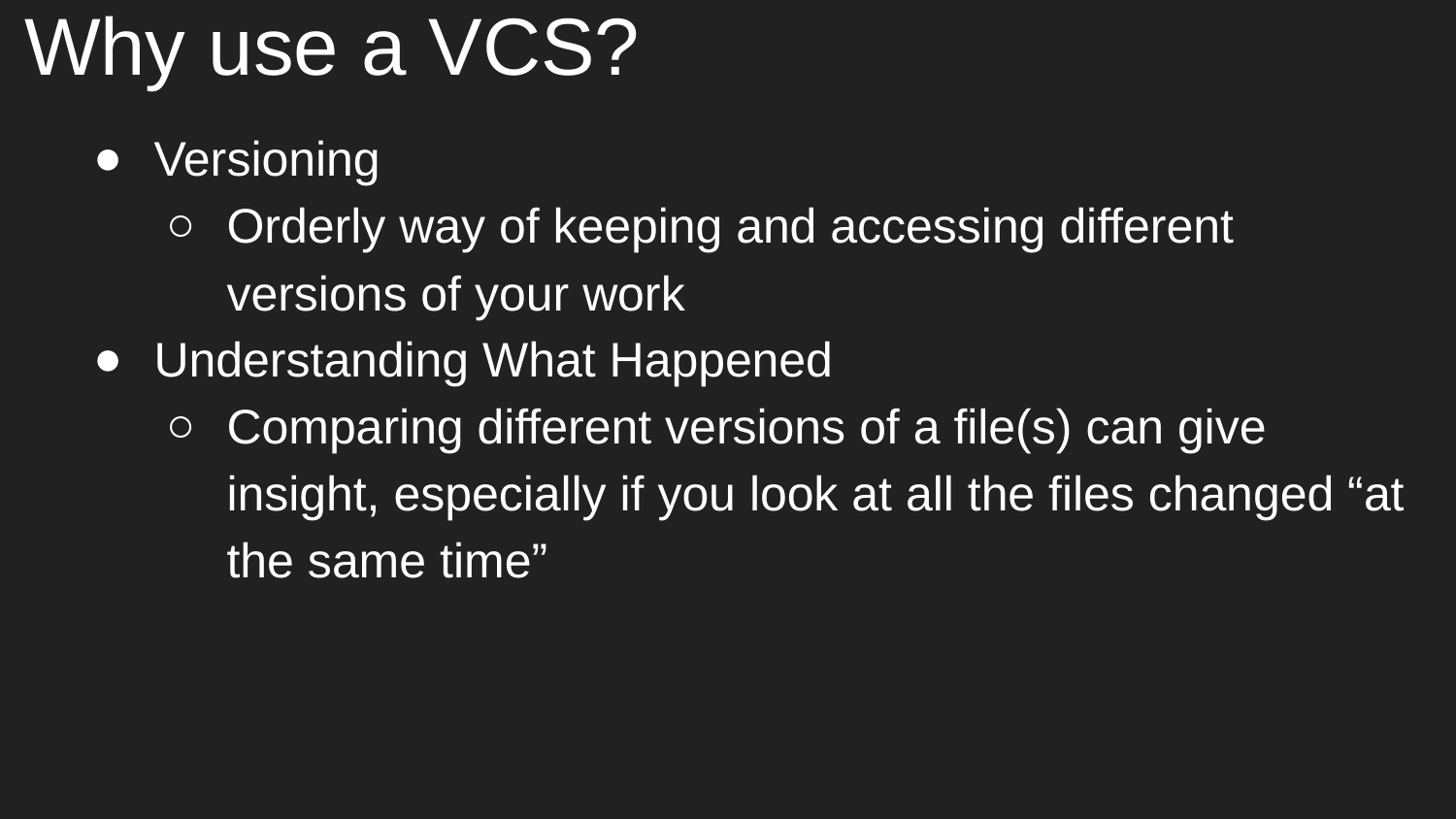

# Why use a VCS?
Versioning
Orderly way of keeping and accessing different versions of your work
Understanding What Happened
Comparing different versions of a file(s) can give insight, especially if you look at all the files changed “at the same time”